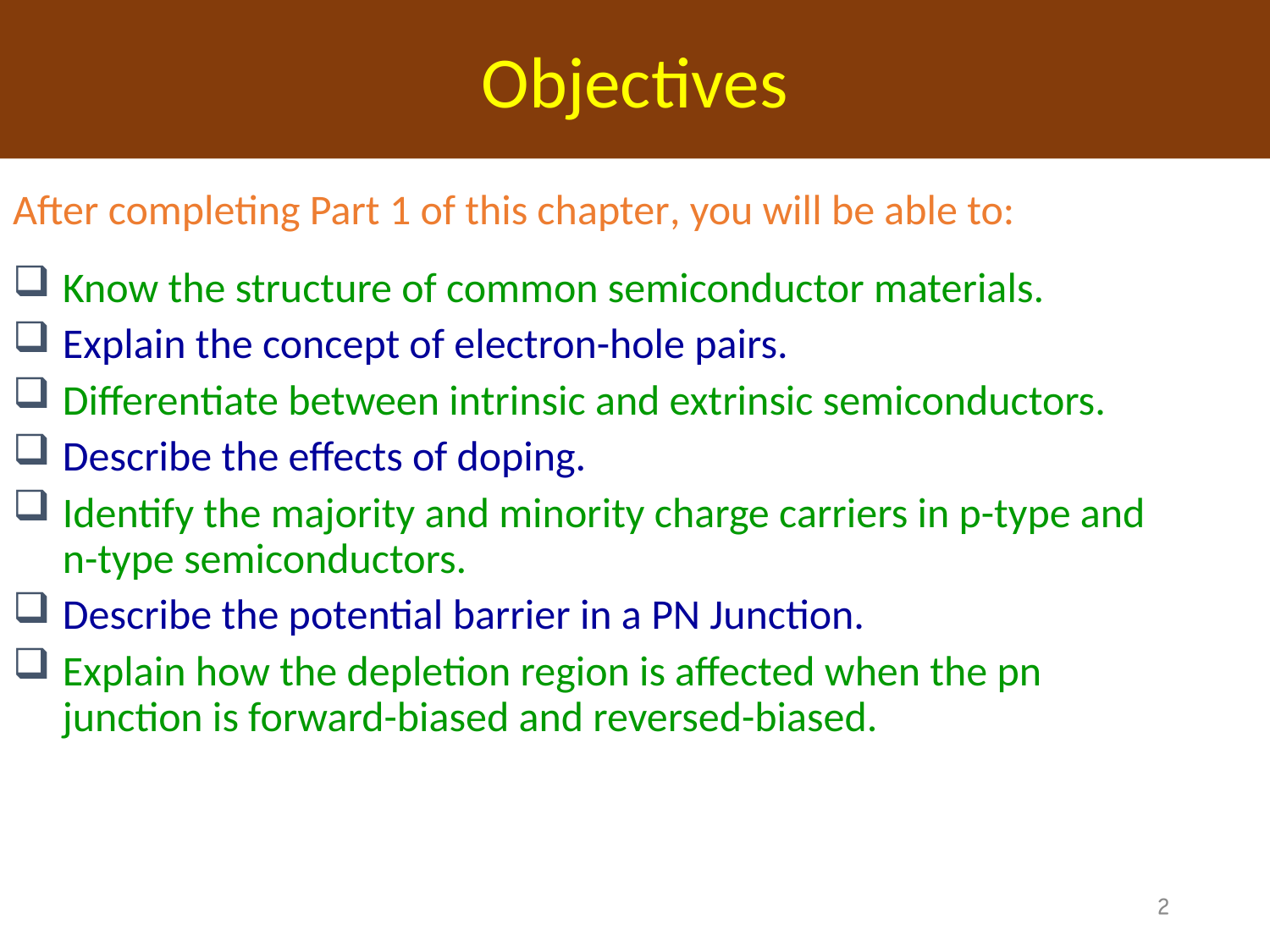

Objectives
After completing Part 1 of this chapter, you will be able to:
Know the structure of common semiconductor materials.
Explain the concept of electron-hole pairs.
Differentiate between intrinsic and extrinsic semiconductors.
Describe the effects of doping.
Identify the majority and minority charge carriers in p-type and n-type semiconductors.
Describe the potential barrier in a PN Junction.
Explain how the depletion region is affected when the pn junction is forward-biased and reversed-biased.
2